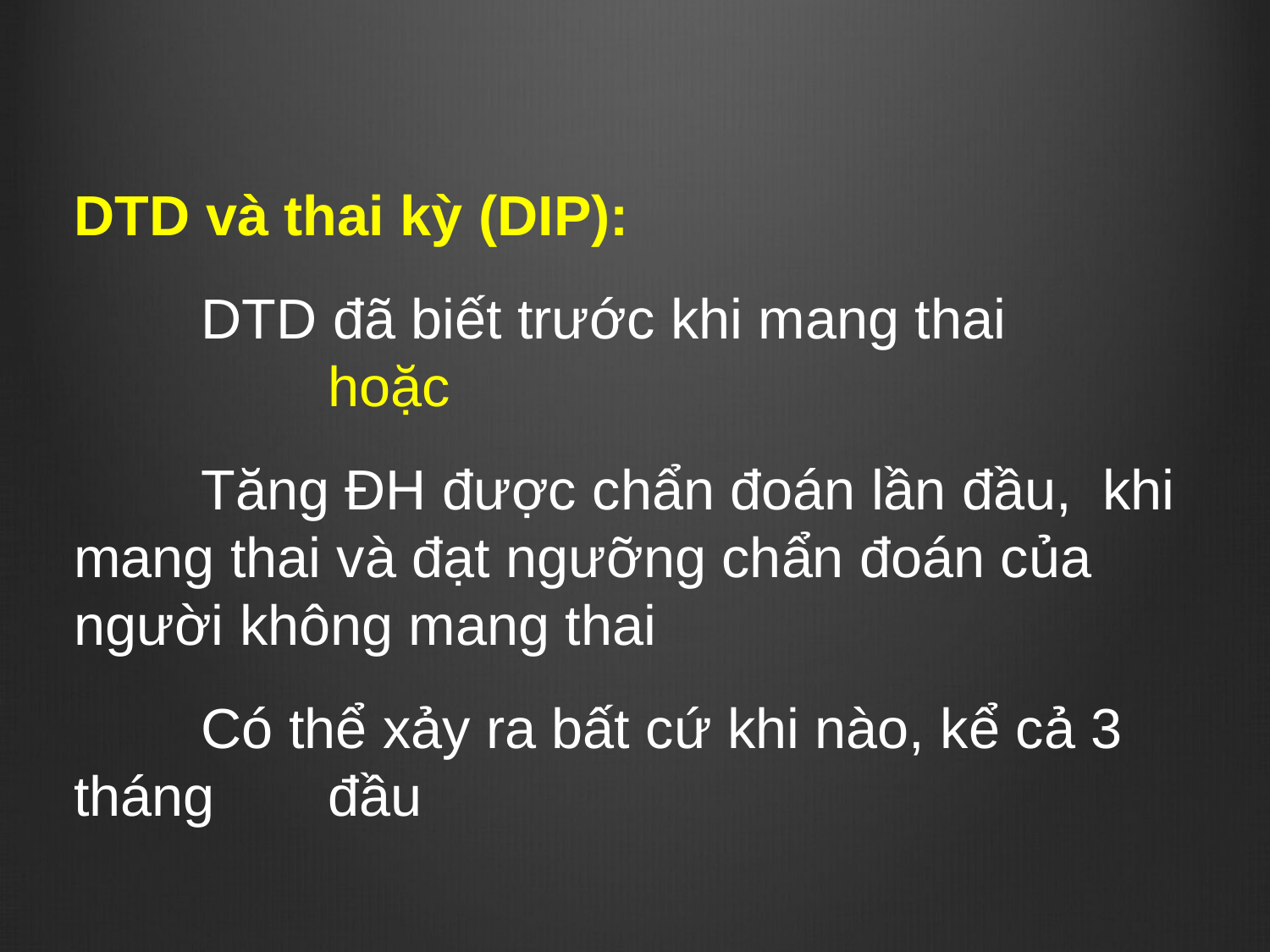

#
DTD và thai kỳ (DIP):
	DTD đã biết trước khi mang thai				hoặc
	Tăng ĐH được chẩn đoán lần đầu,  khi 	mang thai và đạt ngưỡng chẩn đoán của 	người không mang thai
	Có thể xảy ra bất cứ khi nào, kể cả 3 	tháng 	đầu